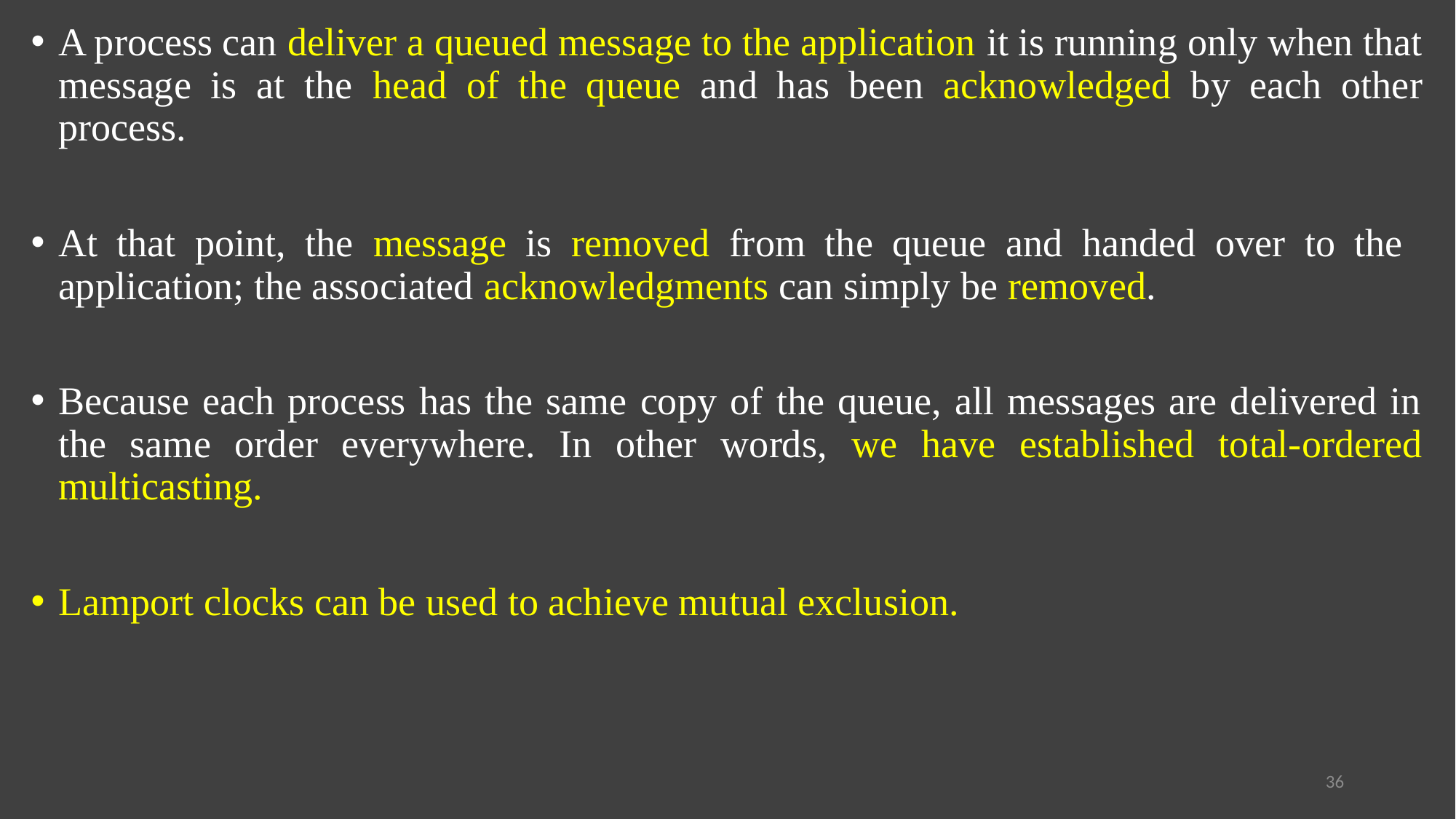

A process can deliver a queued message to the application it is running only when that message is at the head of the queue and has been acknowledged by each other process.

At that point, the message is removed from the queue and handed over to the  application; the associated acknowledgments can simply be removed.

Because each process has the same copy of the queue, all messages are delivered in the same order everywhere. In other words, we have established total-ordered multicasting.

Lamport clocks can be used to achieve mutual exclusion.
36